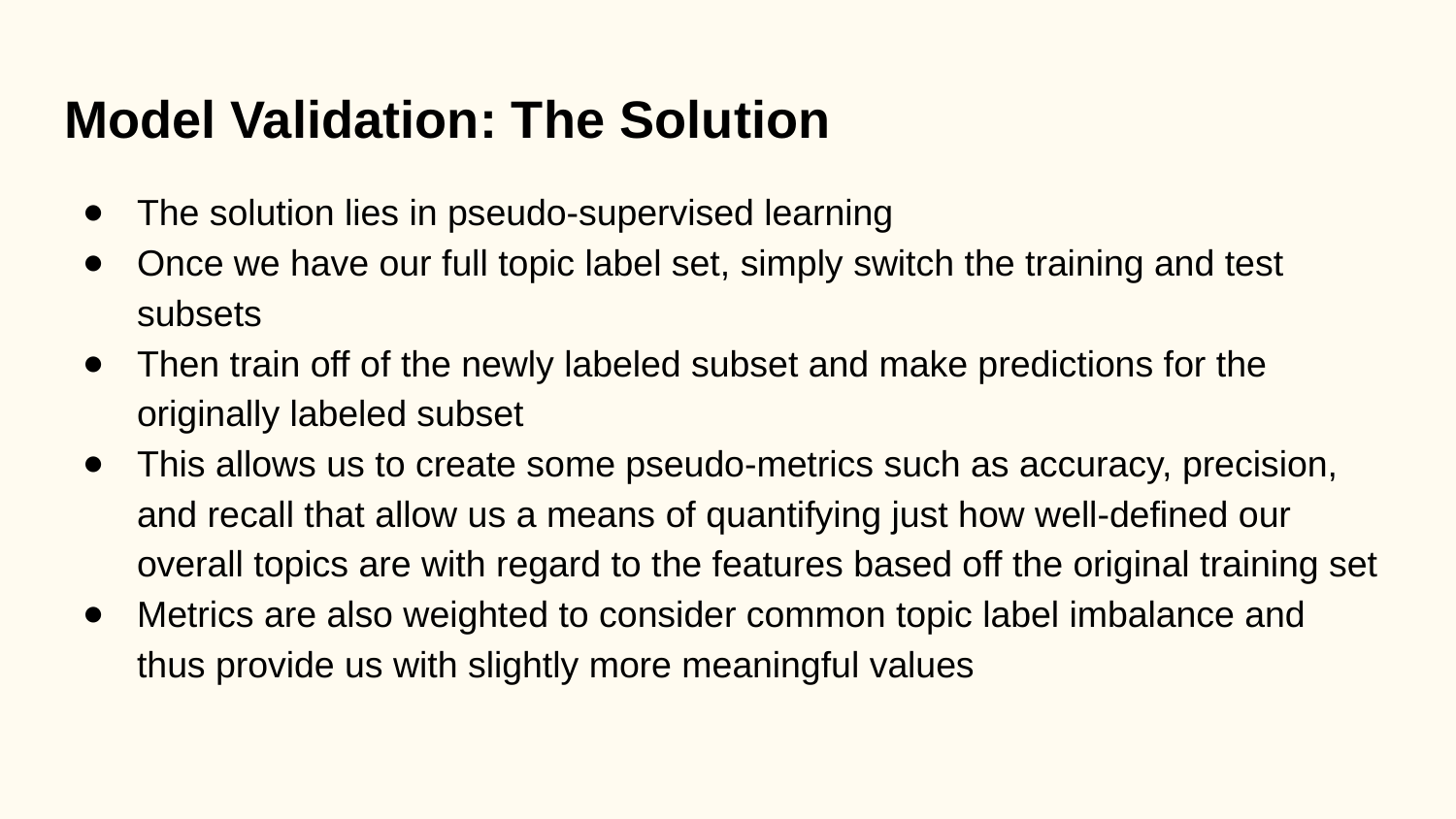

# Model Validation: The Solution
The solution lies in pseudo-supervised learning
Once we have our full topic label set, simply switch the training and test subsets
Then train off of the newly labeled subset and make predictions for the originally labeled subset
This allows us to create some pseudo-metrics such as accuracy, precision, and recall that allow us a means of quantifying just how well-defined our overall topics are with regard to the features based off the original training set
Metrics are also weighted to consider common topic label imbalance and thus provide us with slightly more meaningful values